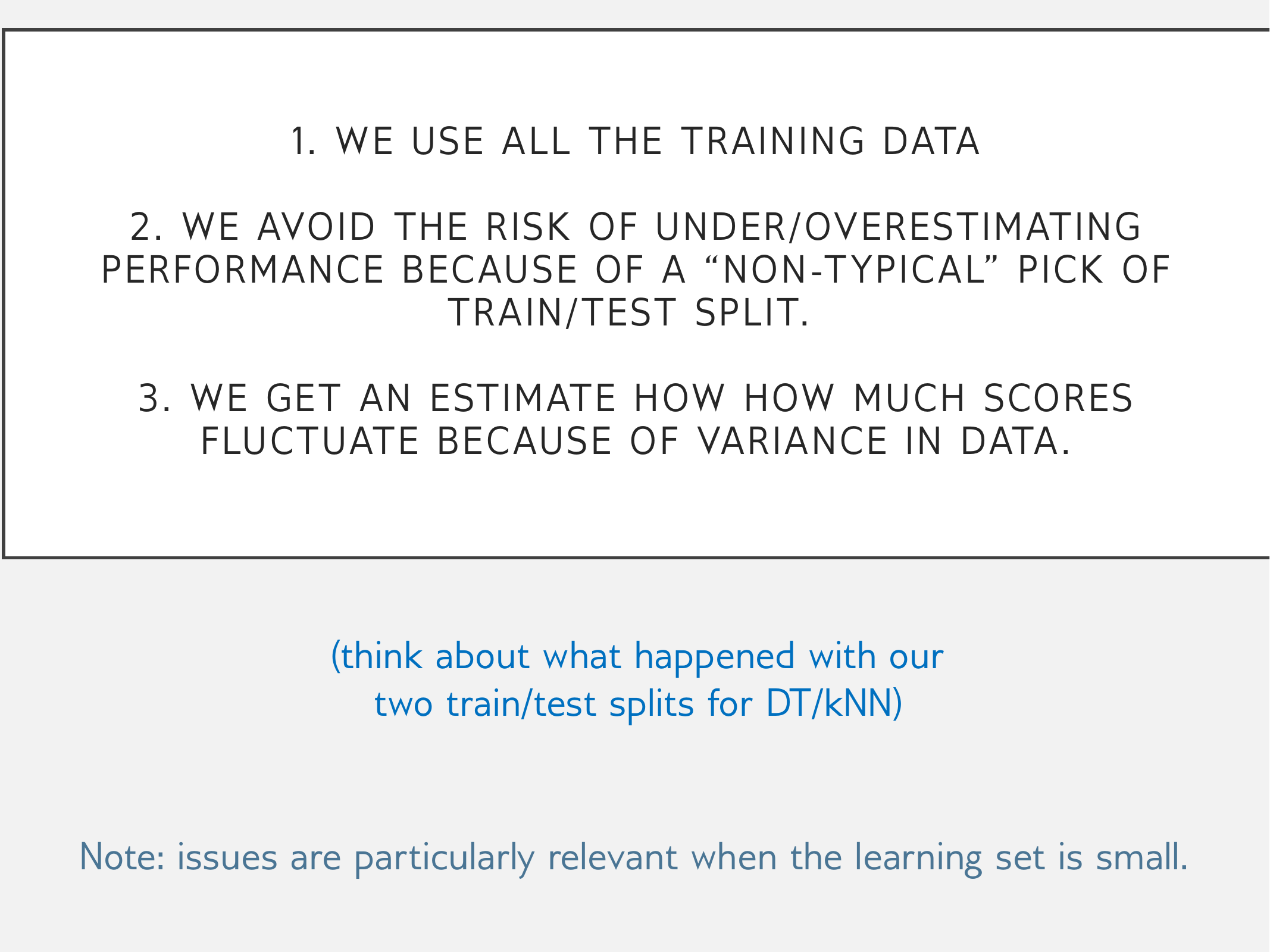

1. We use all the training data
2. We avoid the risk of under/overestimating performance because of a “non-typical” pick of train/test split.
3. We get an estimate how how much scores fluctuate because of variance in data.
(think about what happened with our two train/test splits for DT/kNN)
Note: issues are particularly relevant when the learning set is small.